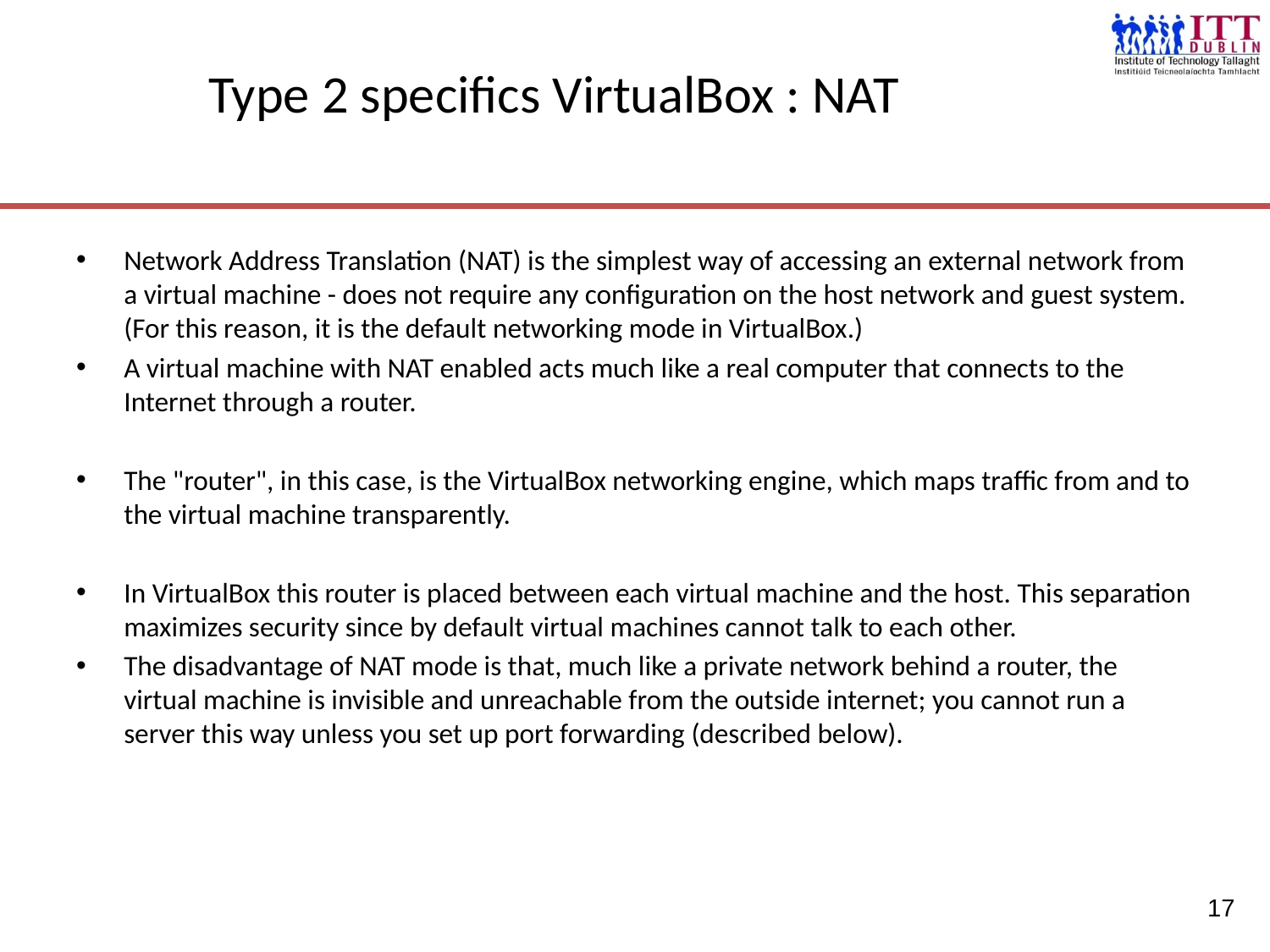

# Type 2 specifics VirtualBox : NAT
Network Address Translation (NAT) is the simplest way of accessing an external network from a virtual machine - does not require any configuration on the host network and guest system. (For this reason, it is the default networking mode in VirtualBox.)
A virtual machine with NAT enabled acts much like a real computer that connects to the Internet through a router.

The "router", in this case, is the VirtualBox networking engine, which maps traffic from and to the virtual machine transparently.

In VirtualBox this router is placed between each virtual machine and the host. This separation maximizes security since by default virtual machines cannot talk to each other.
The disadvantage of NAT mode is that, much like a private network behind a router, the virtual machine is invisible and unreachable from the outside internet; you cannot run a server this way unless you set up port forwarding (described below).
17